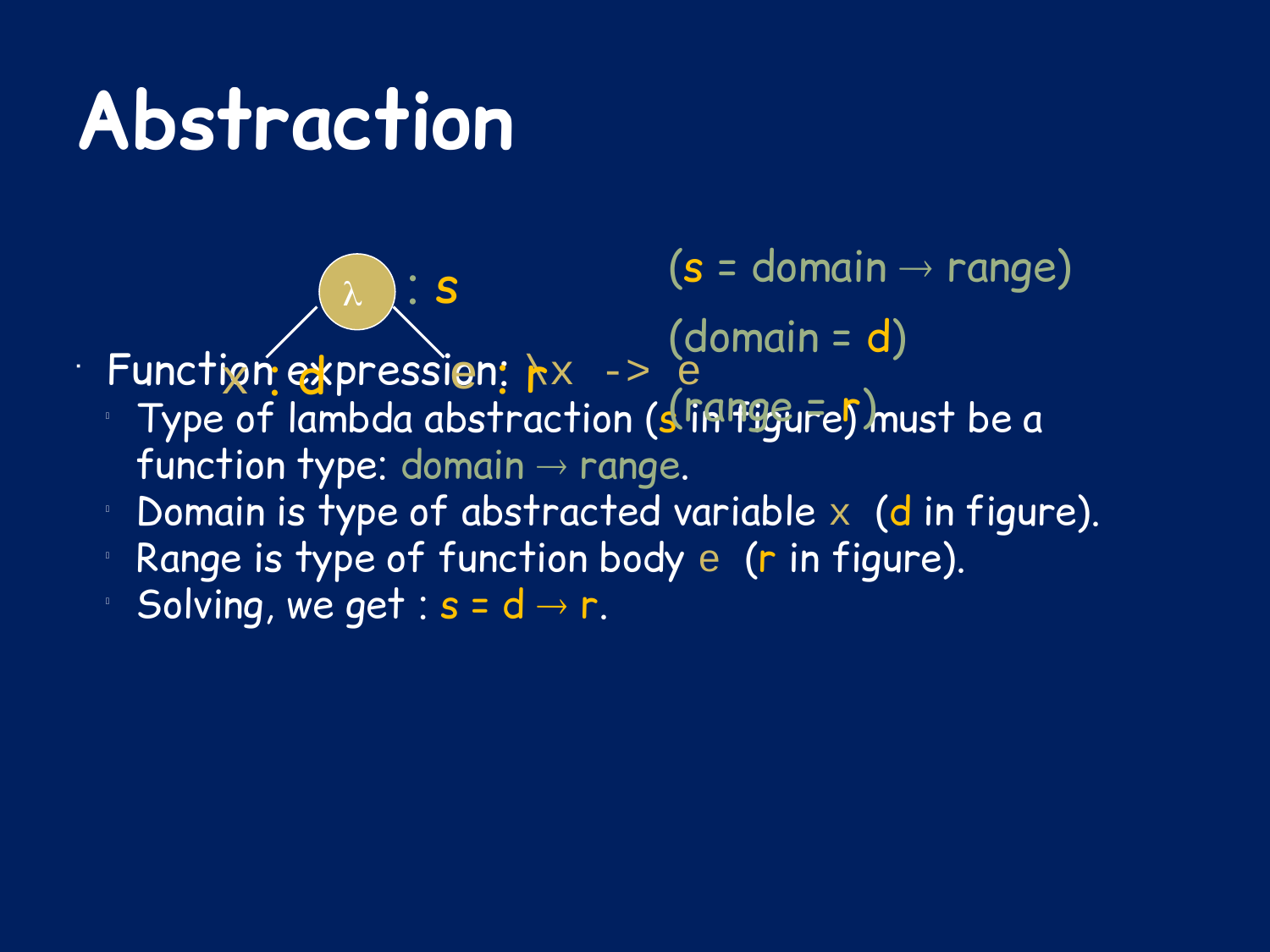

Abstraction

Function expression: \x -> e
Type of lambda abstraction (s in figure) must be a function type: domain → range.
Domain is type of abstracted variable x (d in figure).
Range is type of function body e (r in figure).
Solving, we get : s = d → r.
(s = domain → range)
: s
λ
(domain = d)

e
: r
x
: d
(range = r)